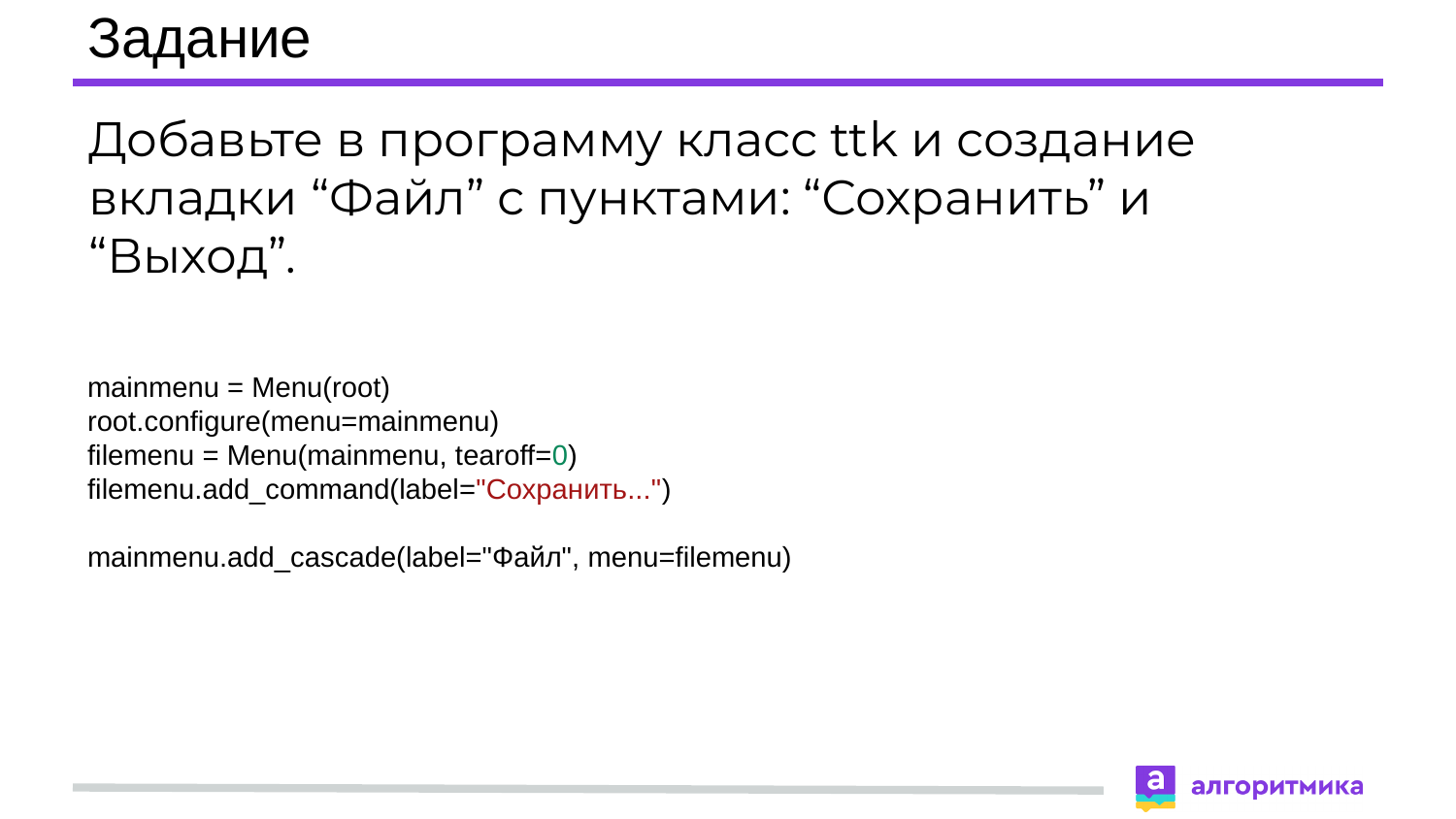

# Задание
Добавьте в программу класс ttk и создание вкладки “Файл” с пунктами: “Сохранить” и “Выход”.
mainmenu = Menu(root)
root.configure(menu=mainmenu)
filemenu = Menu(mainmenu, tearoff=0)
filemenu.add_command(label="Сохранить...")

mainmenu.add_cascade(label="Файл", menu=filemenu)